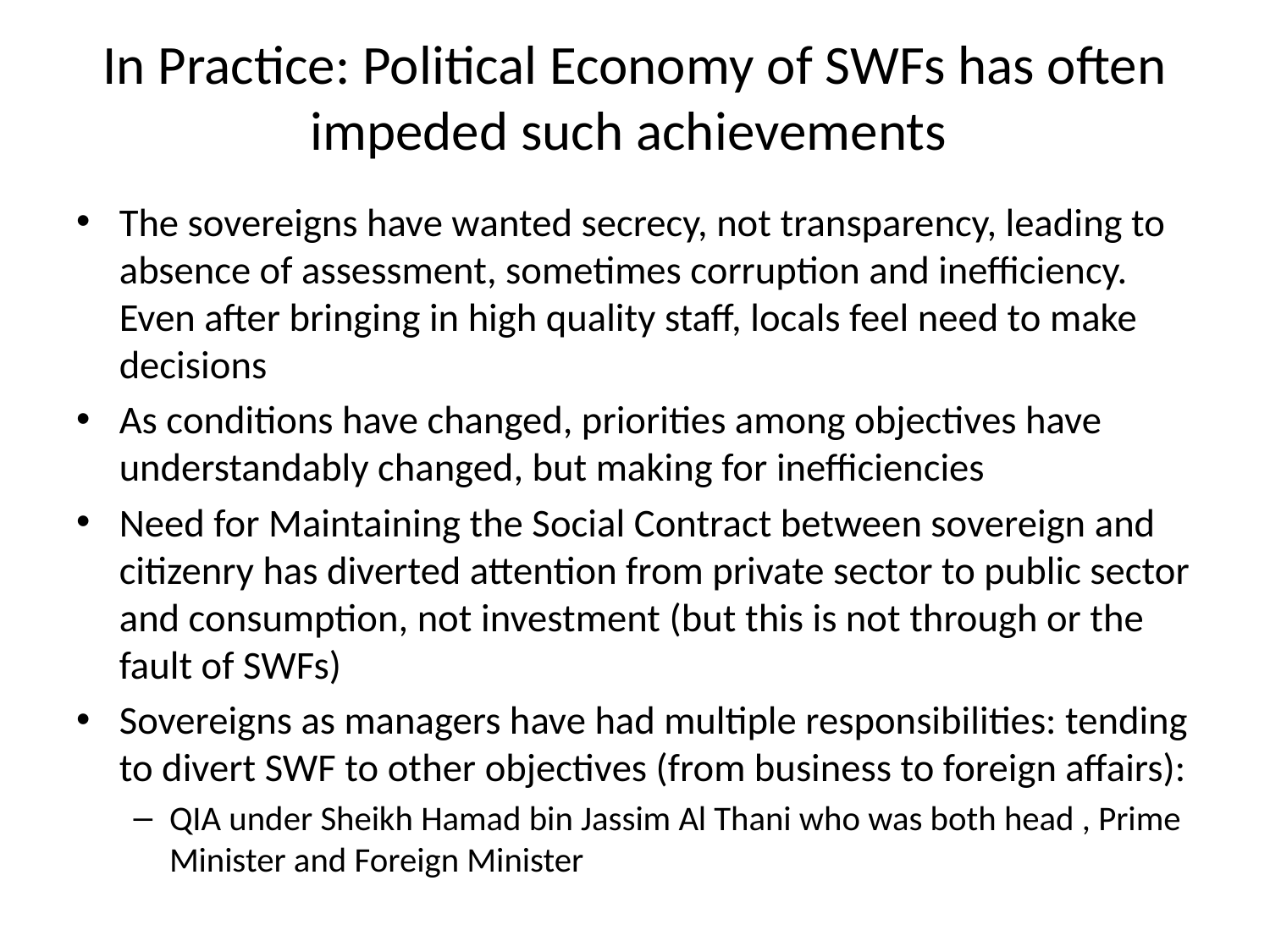

# In Practice: Political Economy of SWFs has often impeded such achievements
The sovereigns have wanted secrecy, not transparency, leading to absence of assessment, sometimes corruption and inefficiency. Even after bringing in high quality staff, locals feel need to make decisions
As conditions have changed, priorities among objectives have understandably changed, but making for inefficiencies
Need for Maintaining the Social Contract between sovereign and citizenry has diverted attention from private sector to public sector and consumption, not investment (but this is not through or the fault of SWFs)
Sovereigns as managers have had multiple responsibilities: tending to divert SWF to other objectives (from business to foreign affairs):
QIA under Sheikh Hamad bin Jassim Al Thani who was both head , Prime Minister and Foreign Minister